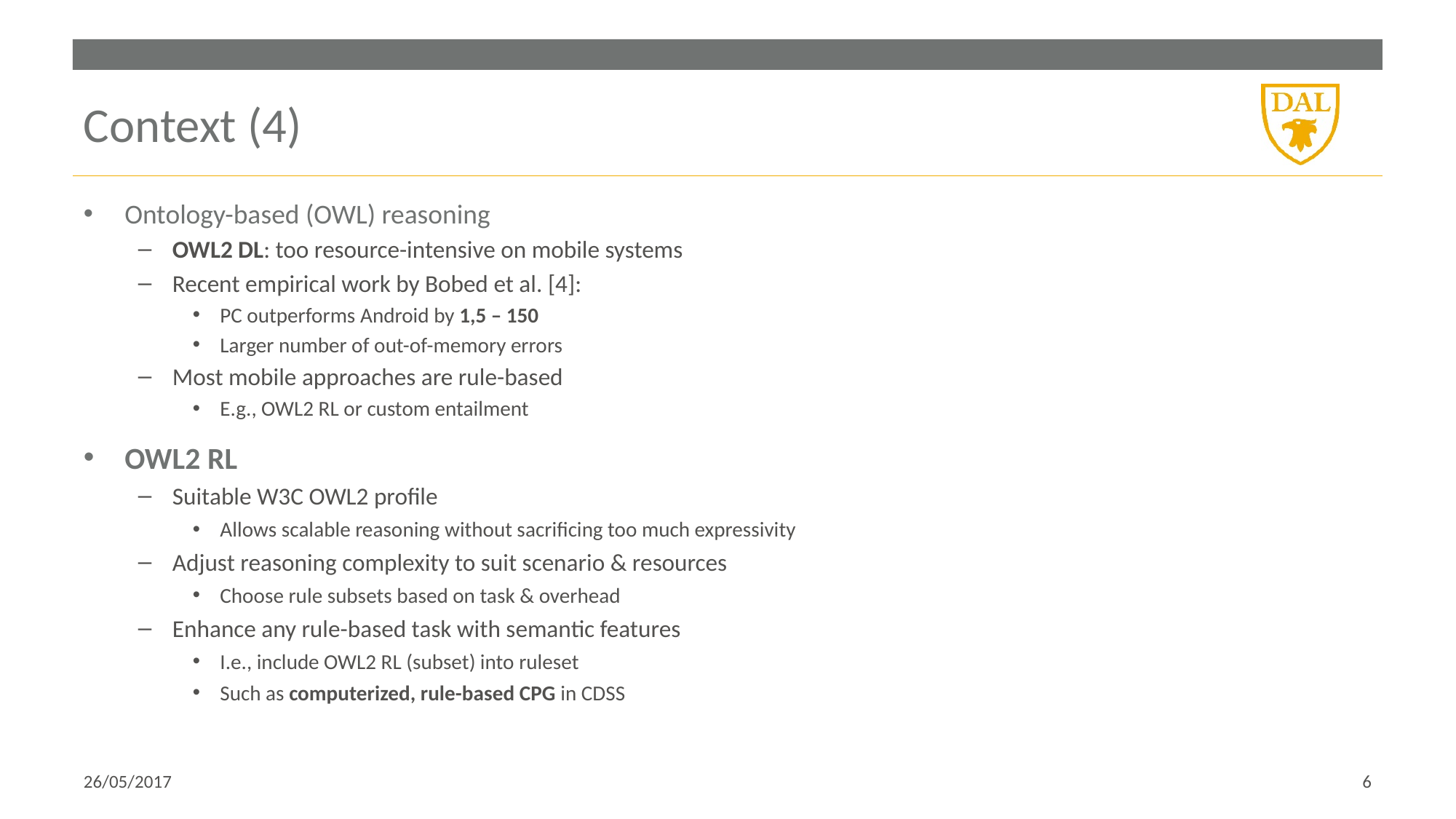

# Context (4)
Ontology-based (OWL) reasoning
OWL2 DL: too resource-intensive on mobile systems
Recent empirical work by Bobed et al. [4]:
PC outperforms Android by 1,5 – 150
Larger number of out-of-memory errors
Most mobile approaches are rule-based
E.g., OWL2 RL or custom entailment
OWL2 RL
Suitable W3C OWL2 profile
Allows scalable reasoning without sacrificing too much expressivity
Adjust reasoning complexity to suit scenario & resources
Choose rule subsets based on task & overhead
Enhance any rule-based task with semantic features
I.e., include OWL2 RL (subset) into ruleset
Such as computerized, rule-based CPG in CDSS
26/05/2017
6